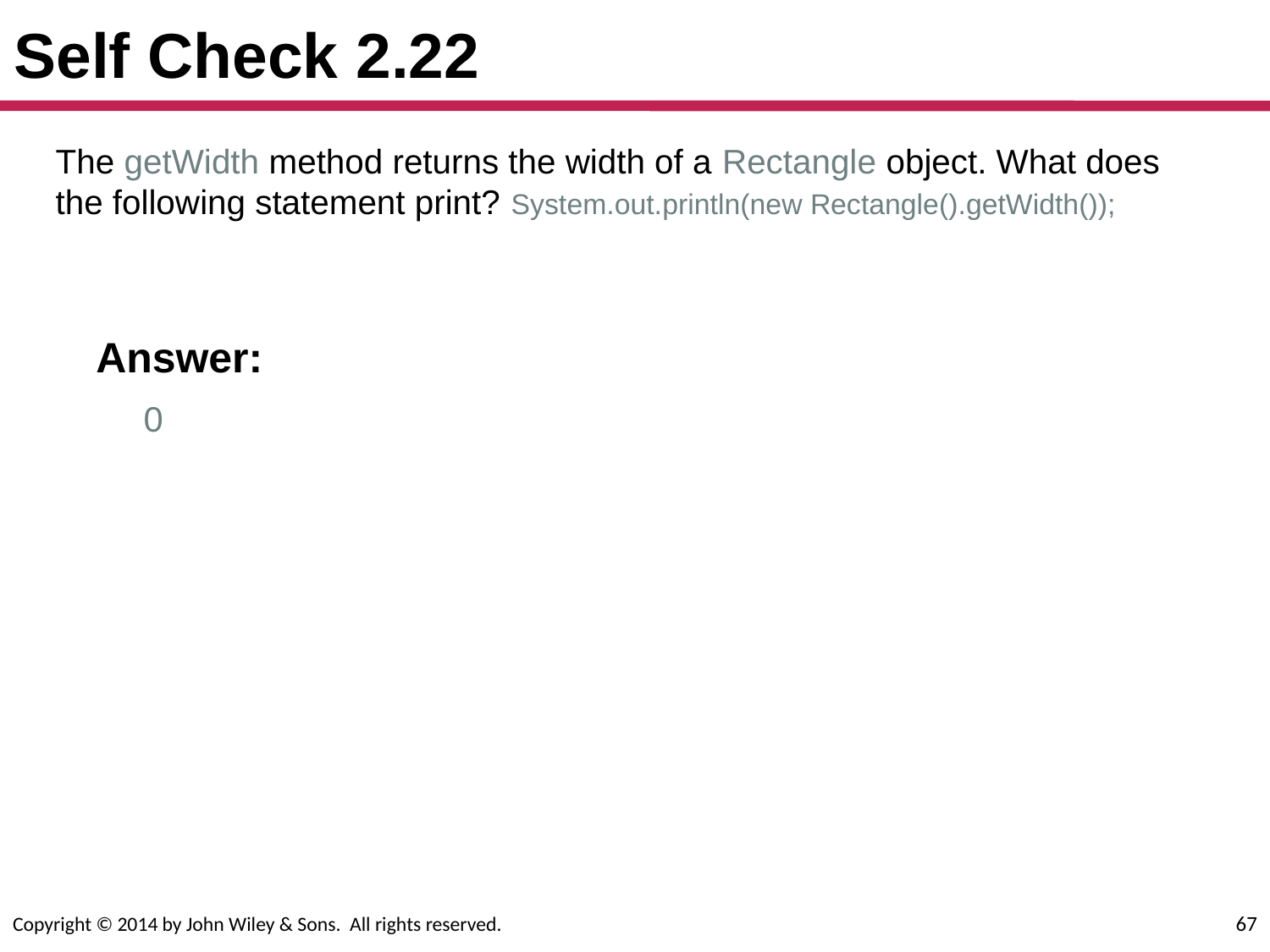

# Self Check 2.22
	The getWidth method returns the width of a Rectangle object. What does the following statement print? System.out.println(new Rectangle().getWidth());
Answer:
	0